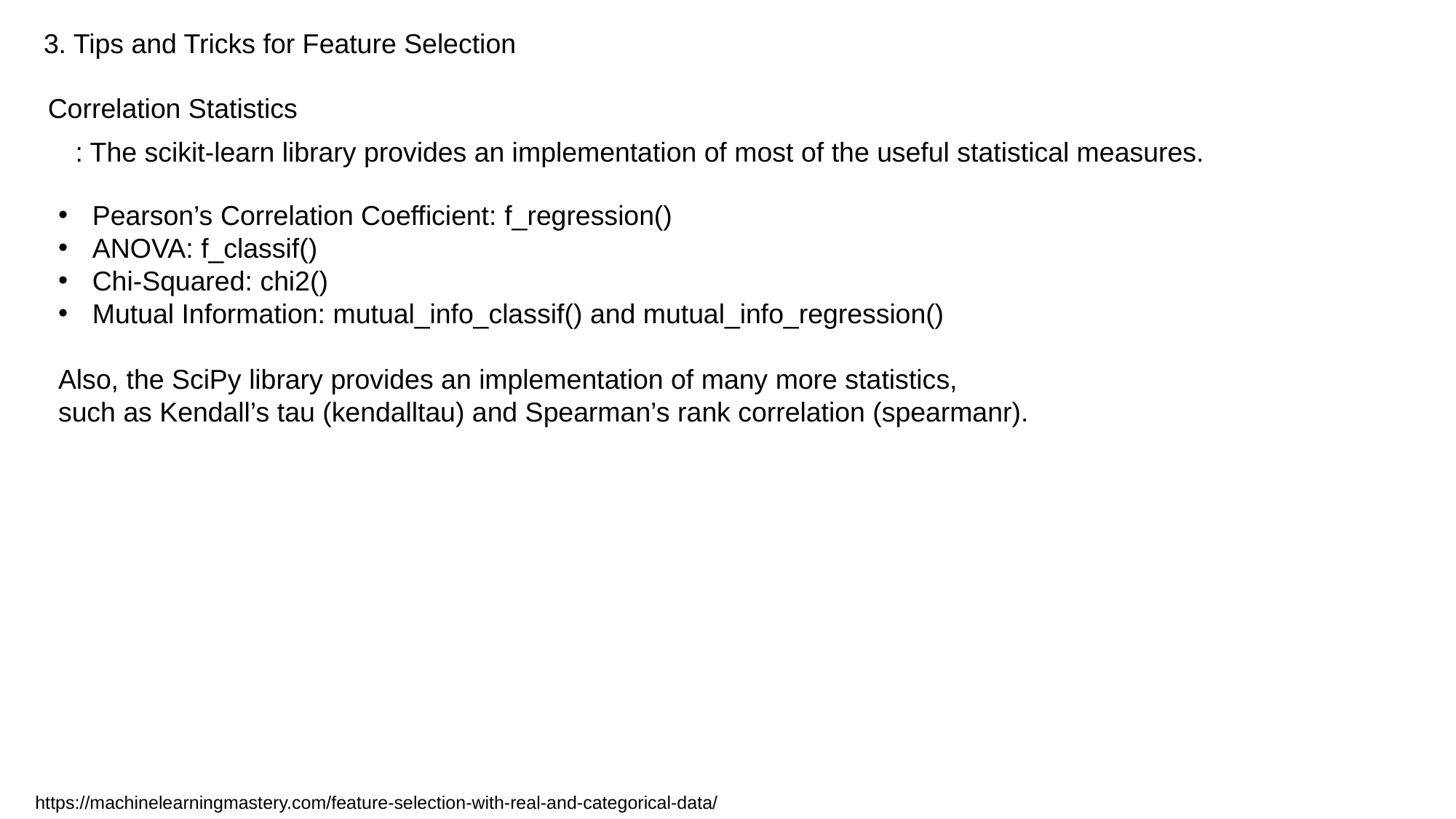

3. Tips and Tricks for Feature Selection
Correlation Statistics
: The scikit-learn library provides an implementation of most of the useful statistical measures.

Pearson’s Correlation Coefficient: f_regression()
ANOVA: f_classif()
Chi-Squared: chi2()
Mutual Information: mutual_info_classif() and mutual_info_regression()

Also, the SciPy library provides an implementation of many more statistics,
such as Kendall’s tau (kendalltau) and Spearman’s rank correlation (spearmanr).
https://machinelearningmastery.com/feature-selection-with-real-and-categorical-data/